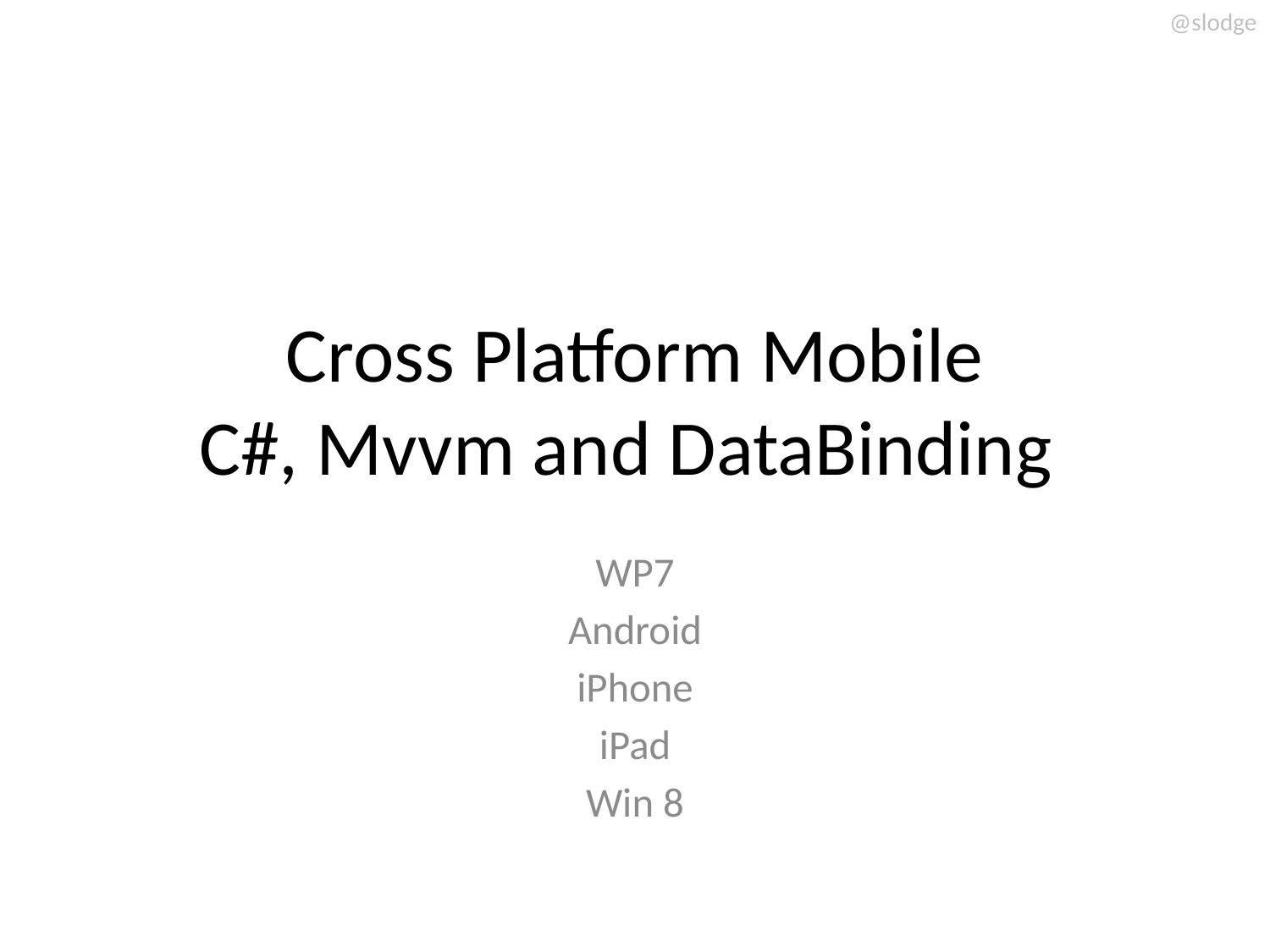

# Cross Platform Mobile C#, Mvvm and DataBinding
WP7
Android
iPhone
iPad
Win 8